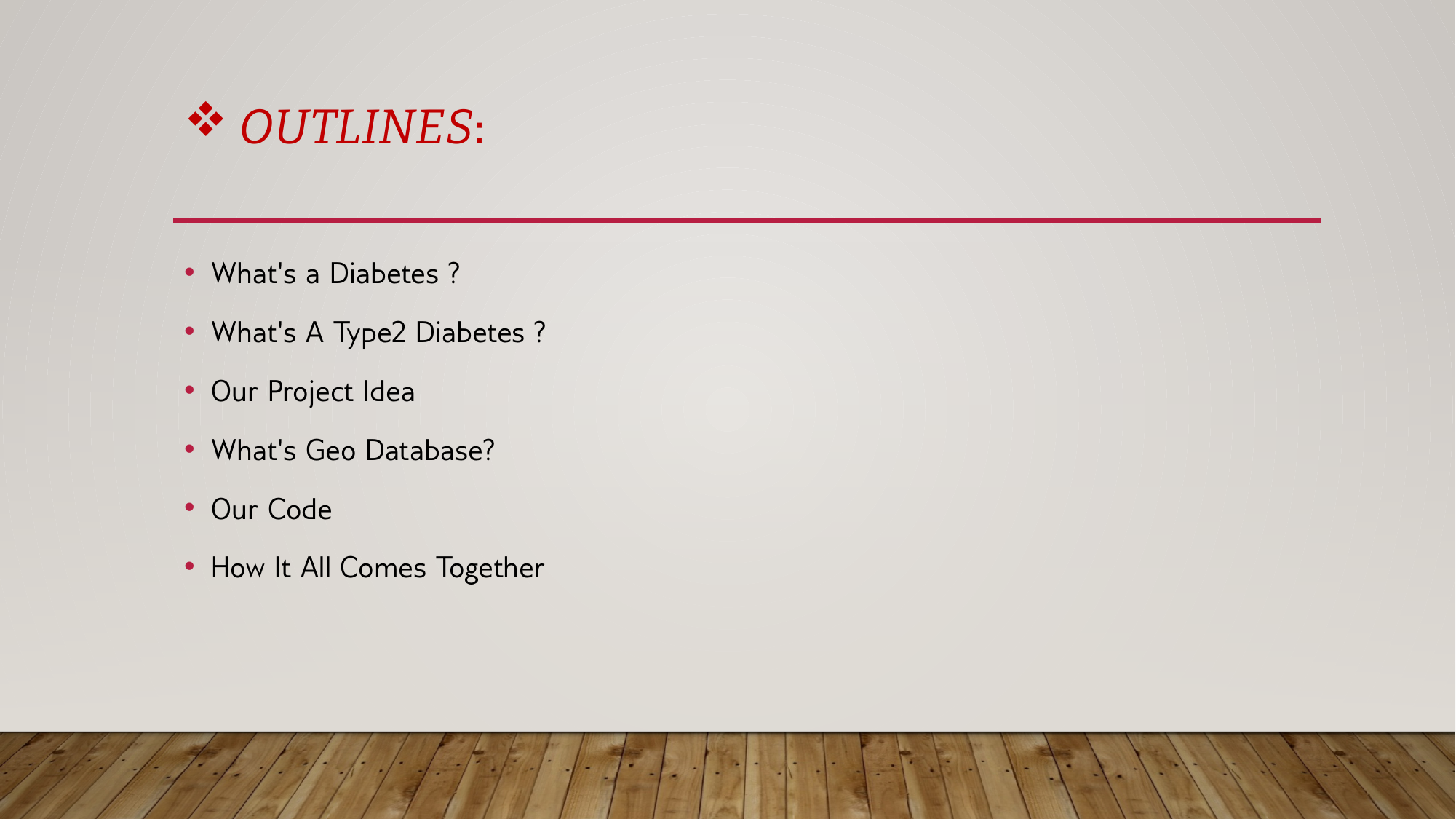

# OUTLINES:
What's a Diabetes ?
What's A Type2 Diabetes ?
Our Project Idea
What's Geo Database?
Our Code
How It All Comes Together